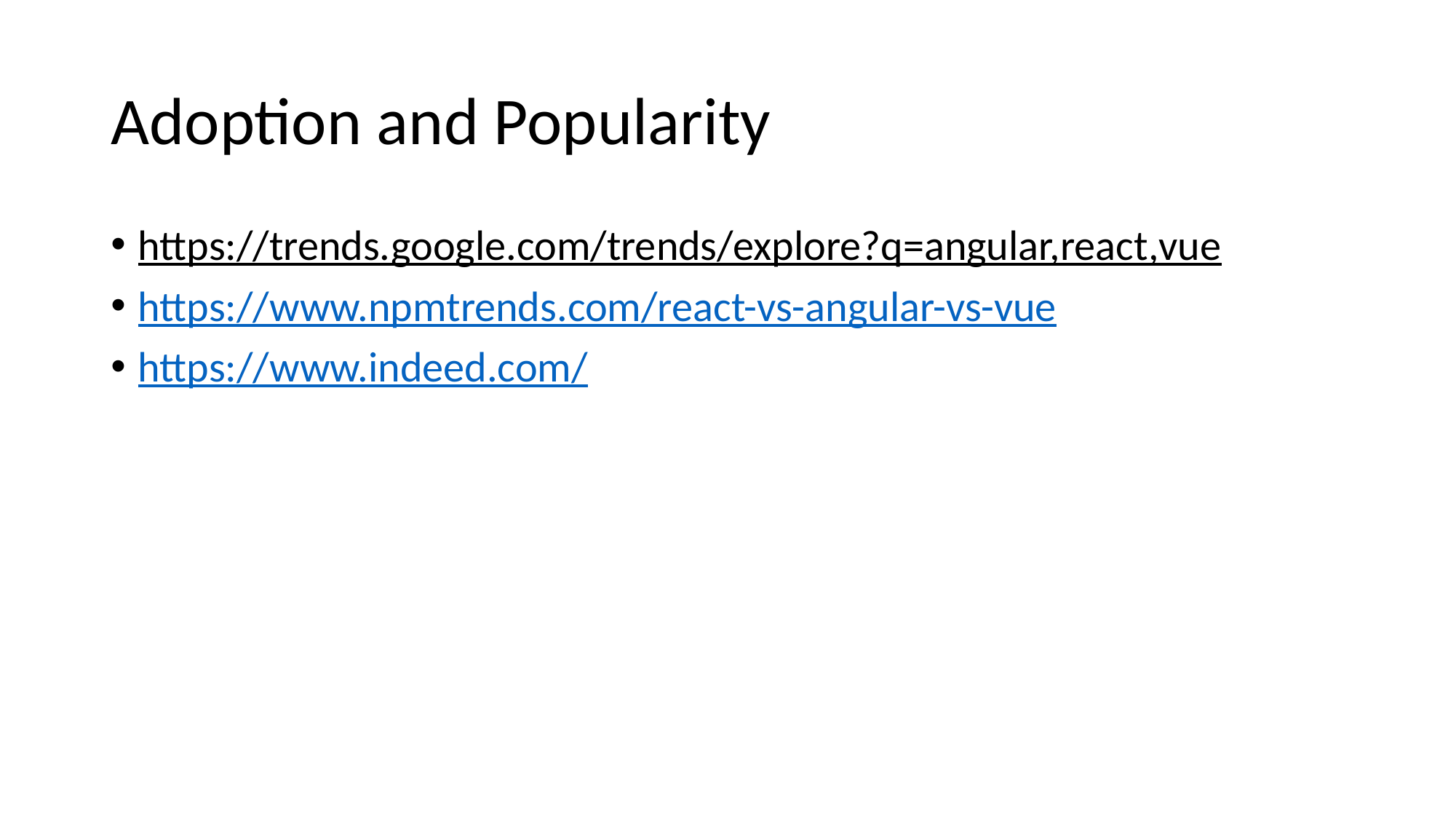

# Adoption and Popularity
https://trends.google.com/trends/explore?q=angular,react,vue
https://www.npmtrends.com/react-vs-angular-vs-vue
https://www.indeed.com/